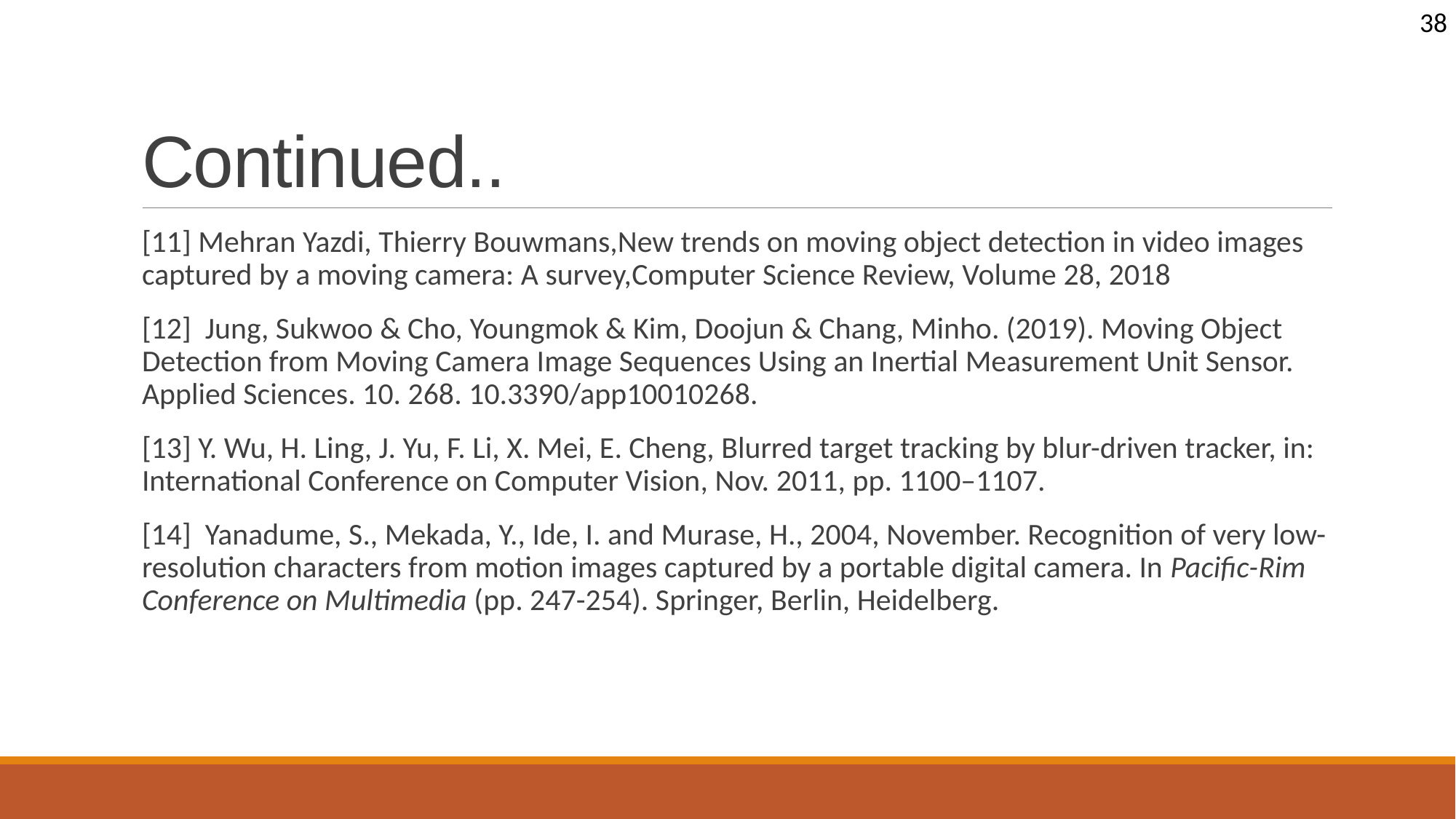

38
# Continued..
[11] Mehran Yazdi, Thierry Bouwmans,New trends on moving object detection in video images captured by a moving camera: A survey,Computer Science Review, Volume 28, 2018
​[12]  Jung, Sukwoo & Cho, Youngmok & Kim, Doojun & Chang, Minho. (2019). Moving Object Detection from Moving Camera Image Sequences Using an Inertial Measurement Unit Sensor. Applied Sciences. 10. 268. 10.3390/app10010268.​
​[13] Y. Wu, H. Ling, J. Yu, F. Li, X. Mei, E. Cheng, Blurred target tracking by blur-driven tracker, in: International Conference on Computer Vision, Nov. 2011, pp. 1100–1107.
[14]  Yanadume, S., Mekada, Y., Ide, I. and Murase, H., 2004, November. Recognition of very low-resolution characters from motion images captured by a portable digital camera. In Pacific-Rim Conference on Multimedia (pp. 247-254). Springer, Berlin, Heidelberg.